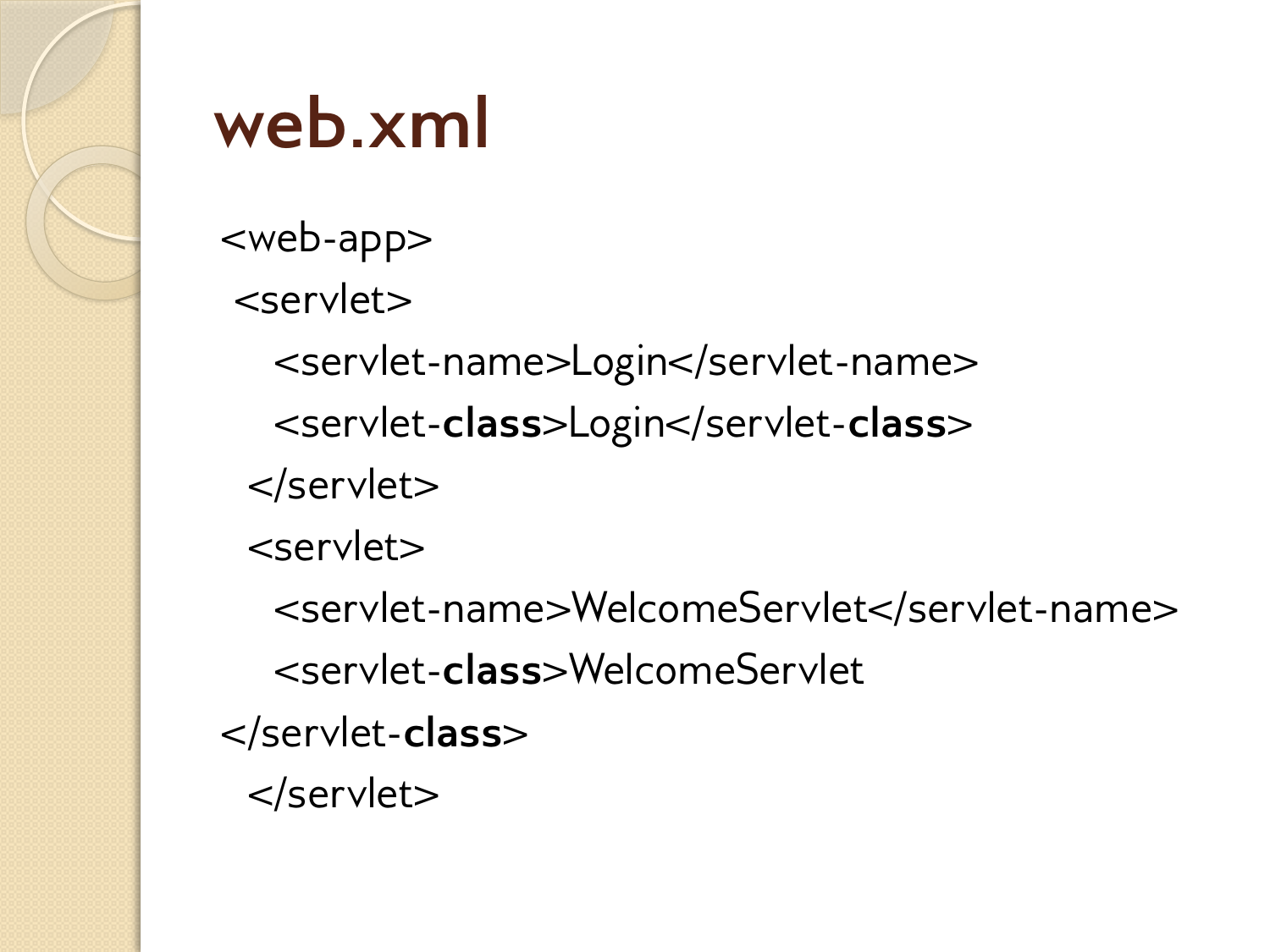

# web.xml
<web-app>
 <servlet>
    <servlet-name>Login</servlet-name>
    <servlet-class>Login</servlet-class>
  </servlet>
  <servlet>
    <servlet-name>WelcomeServlet</servlet-name>
    <servlet-class>WelcomeServlet
</servlet-class>
  </servlet>